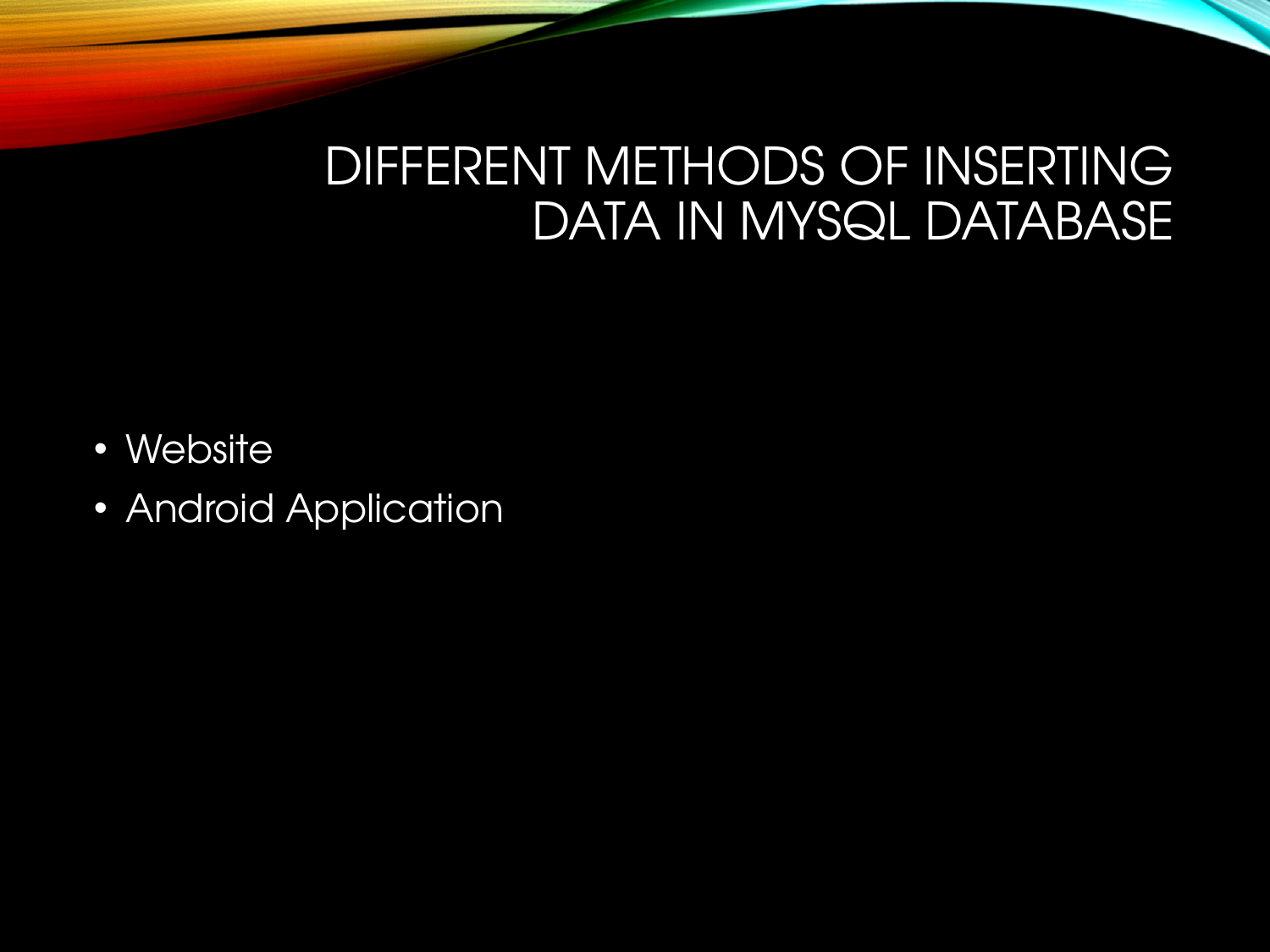

# Different Methods of Inserting Data in MYSQL database
Website
Android Application